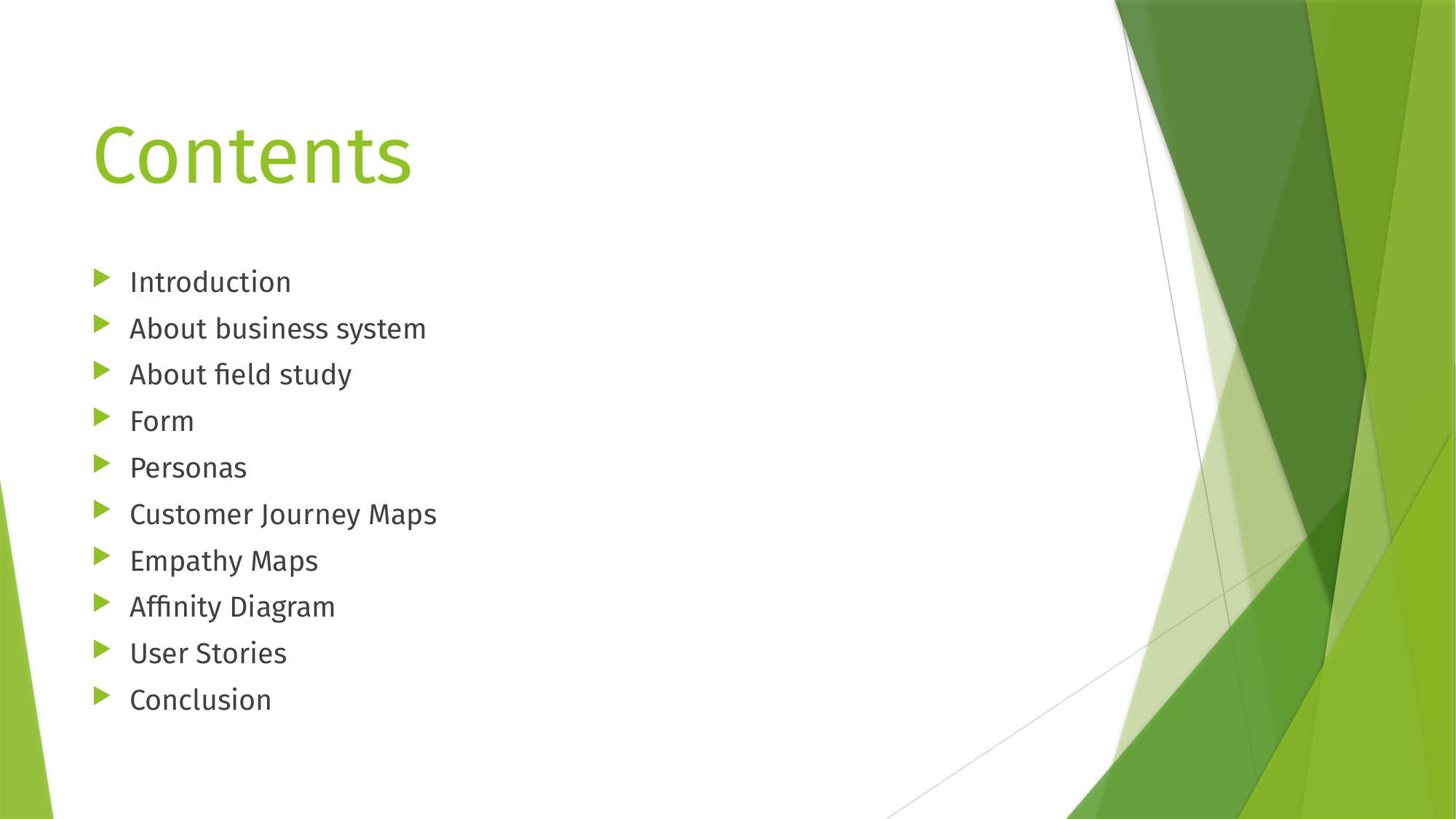

# Contents
Introduction
About business system
About field study
Form
Personas
Customer Journey Maps
Empathy Maps
Affinity Diagram
User Stories
Conclusion